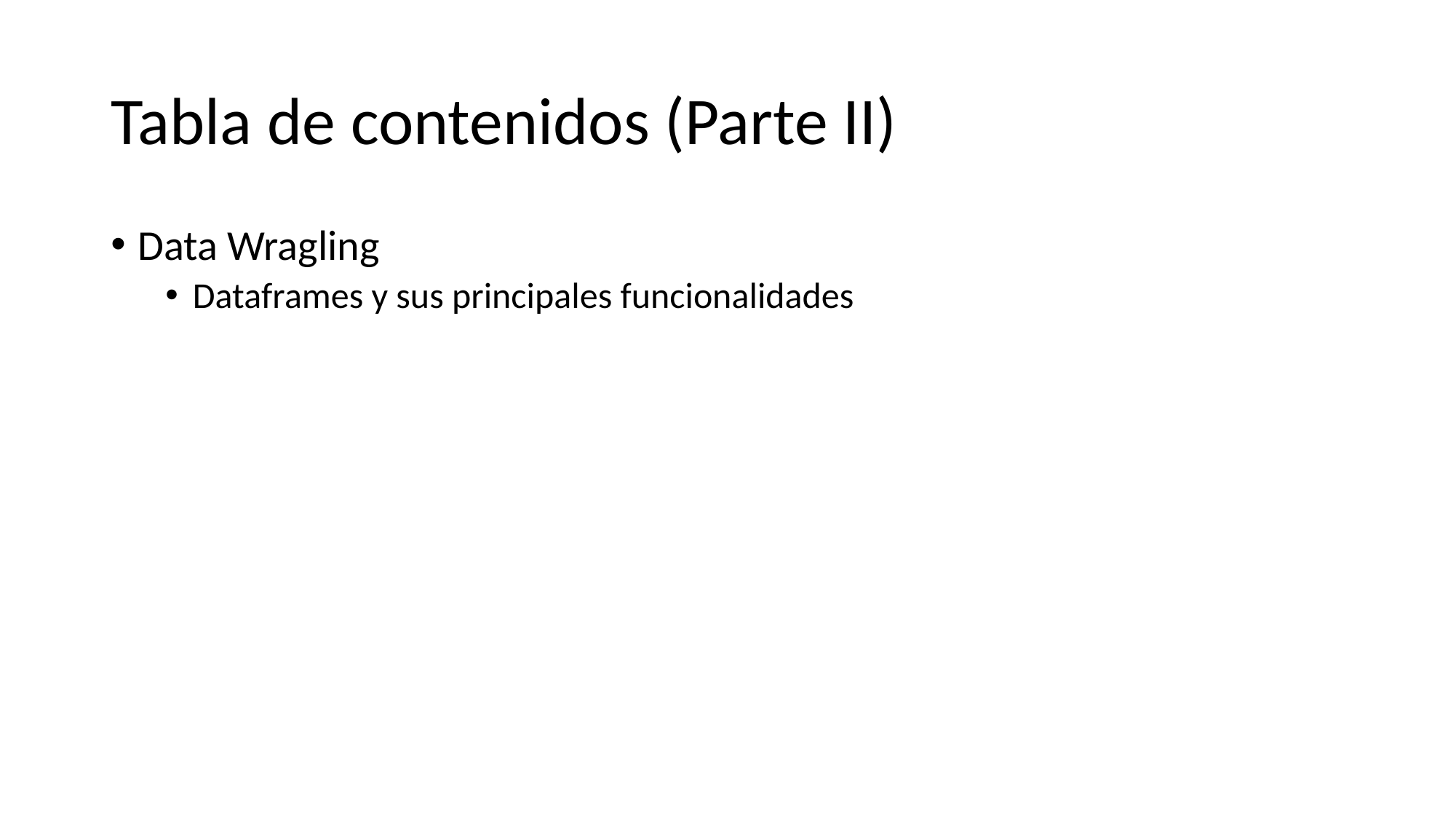

# Tabla de contenidos (Parte II)
Data Wragling
Dataframes y sus principales funcionalidades